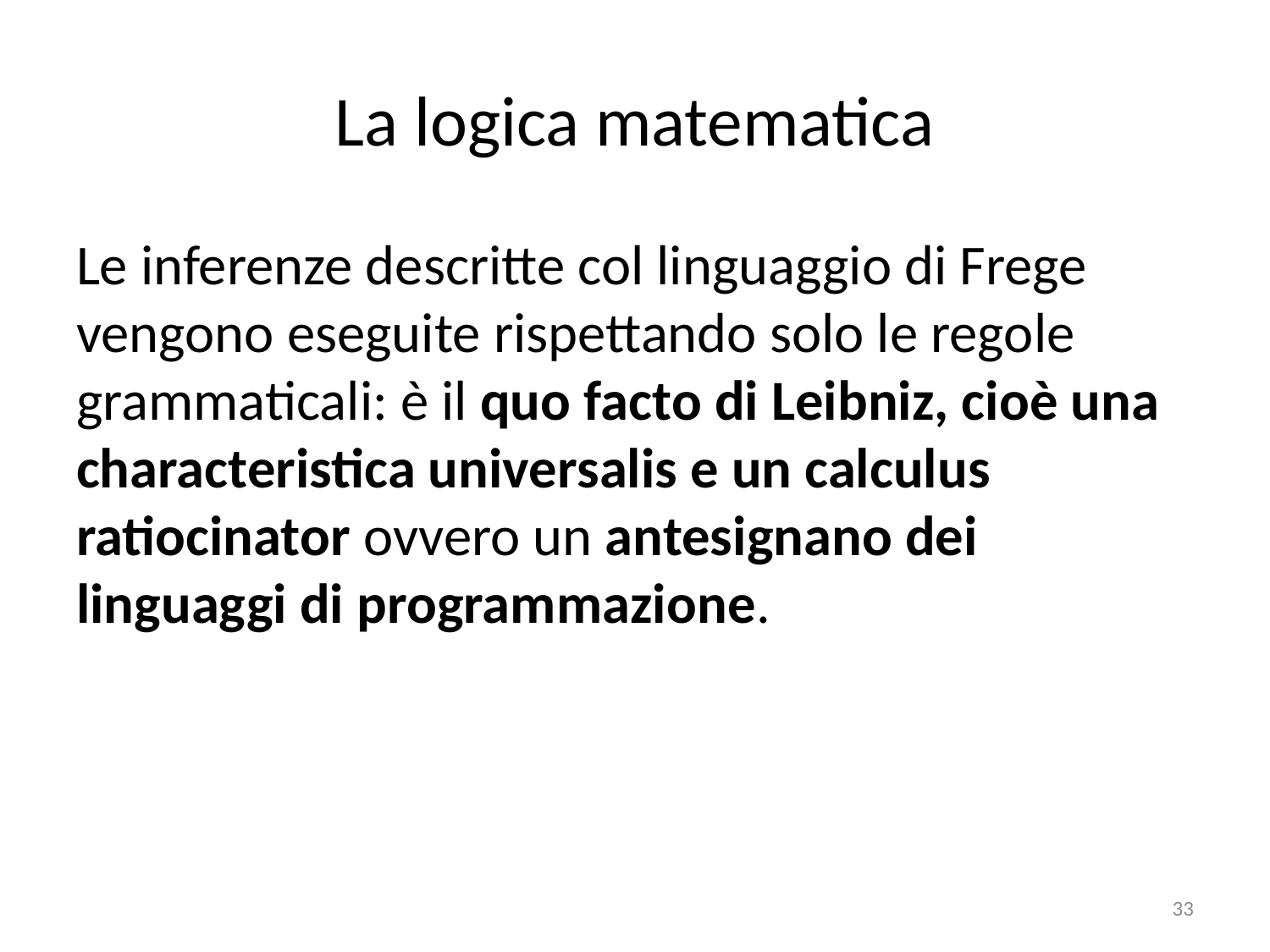

# La logica matematica
Le inferenze descritte col linguaggio di Frege vengono eseguite rispettando solo le regole grammaticali: è il quo facto di Leibniz, cioè una characteristica universalis e un calculus ratiocinator ovvero un antesignano dei linguaggi di programmazione.

33